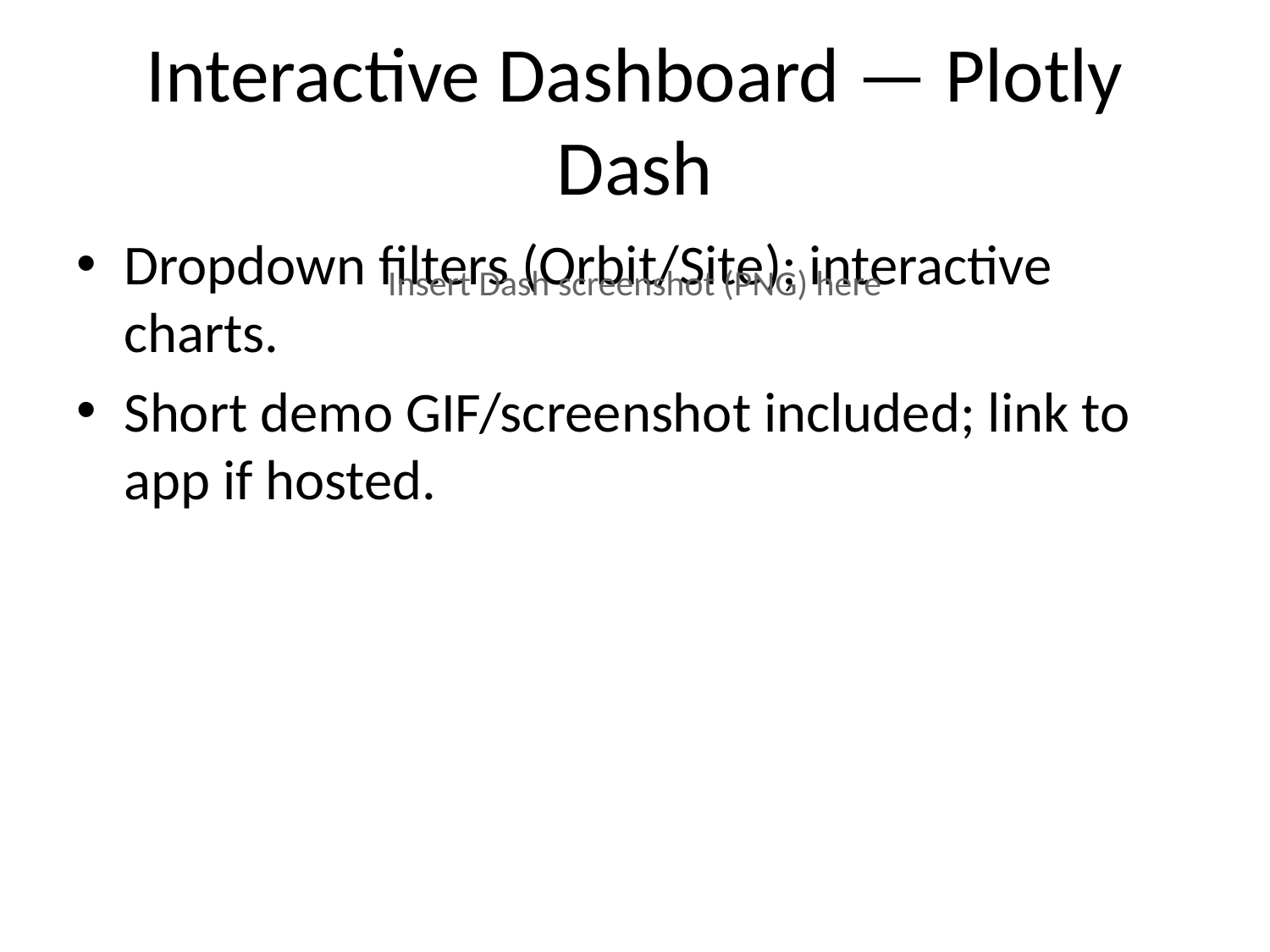

# Interactive Dashboard — Plotly Dash
Dropdown filters (Orbit/Site); interactive charts.
Short demo GIF/screenshot included; link to app if hosted.
Insert Dash screenshot (PNG) here